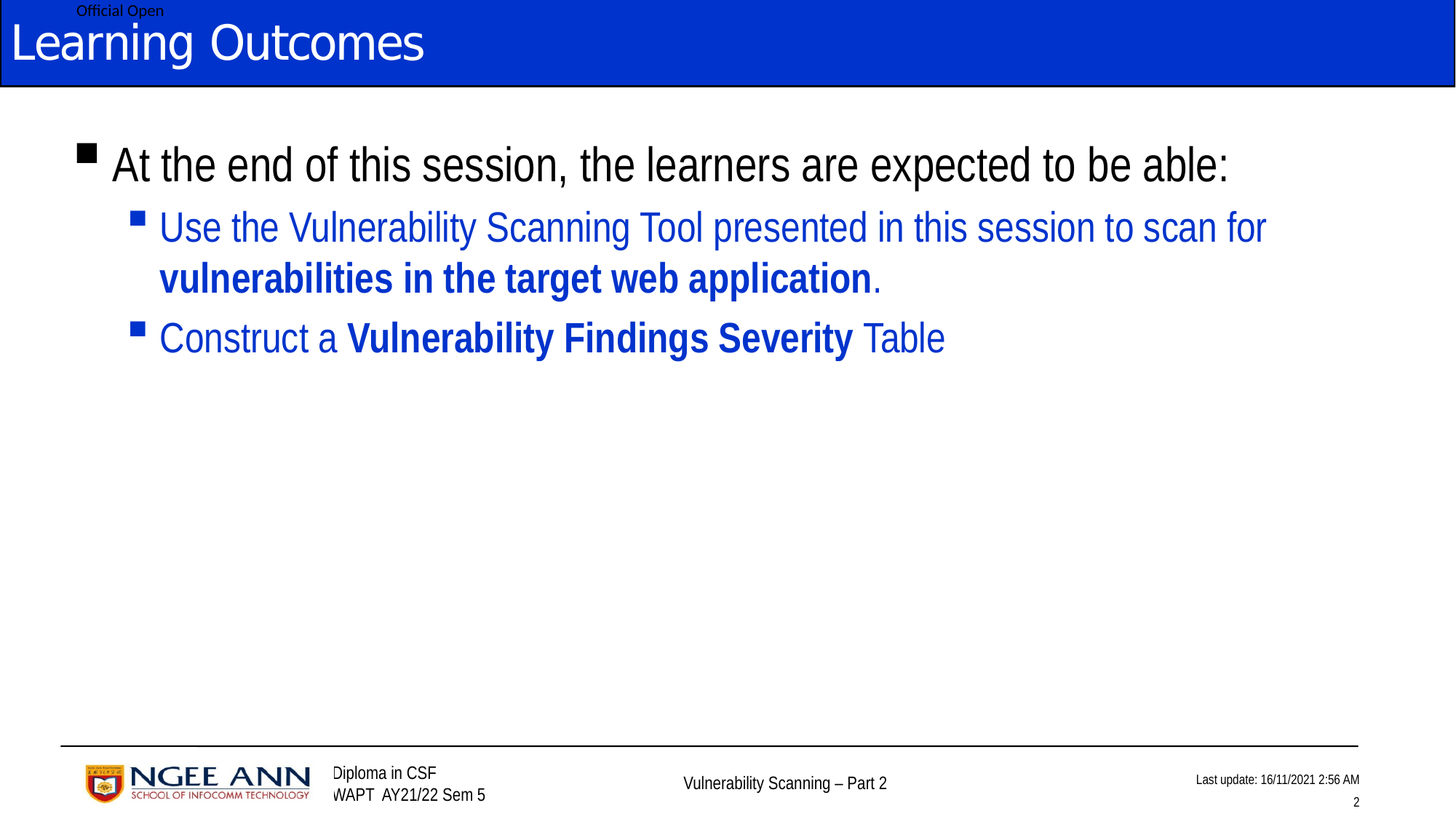

# Learning Outcomes
At the end of this session, the learners are expected to be able:
Use the Vulnerability Scanning Tool presented in this session to scan for vulnerabilities in the target web application.
Construct a Vulnerability Findings Severity Table